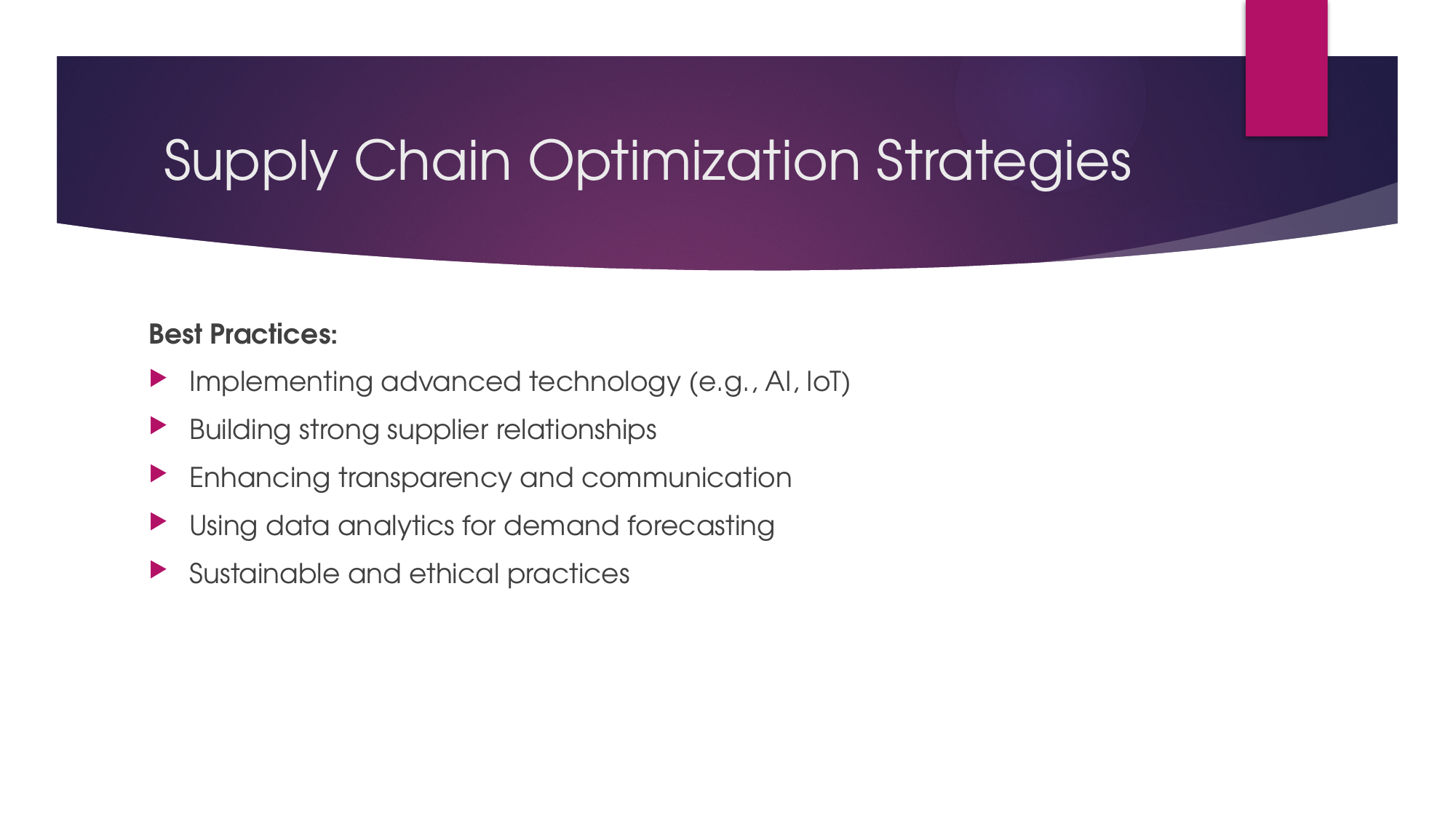

# Supply Chain Optimization Strategies
Best Practices:
Implementing advanced technology (e.g., AI, IoT)
Building strong supplier relationships
Enhancing transparency and communication
Using data analytics for demand forecasting
Sustainable and ethical practices